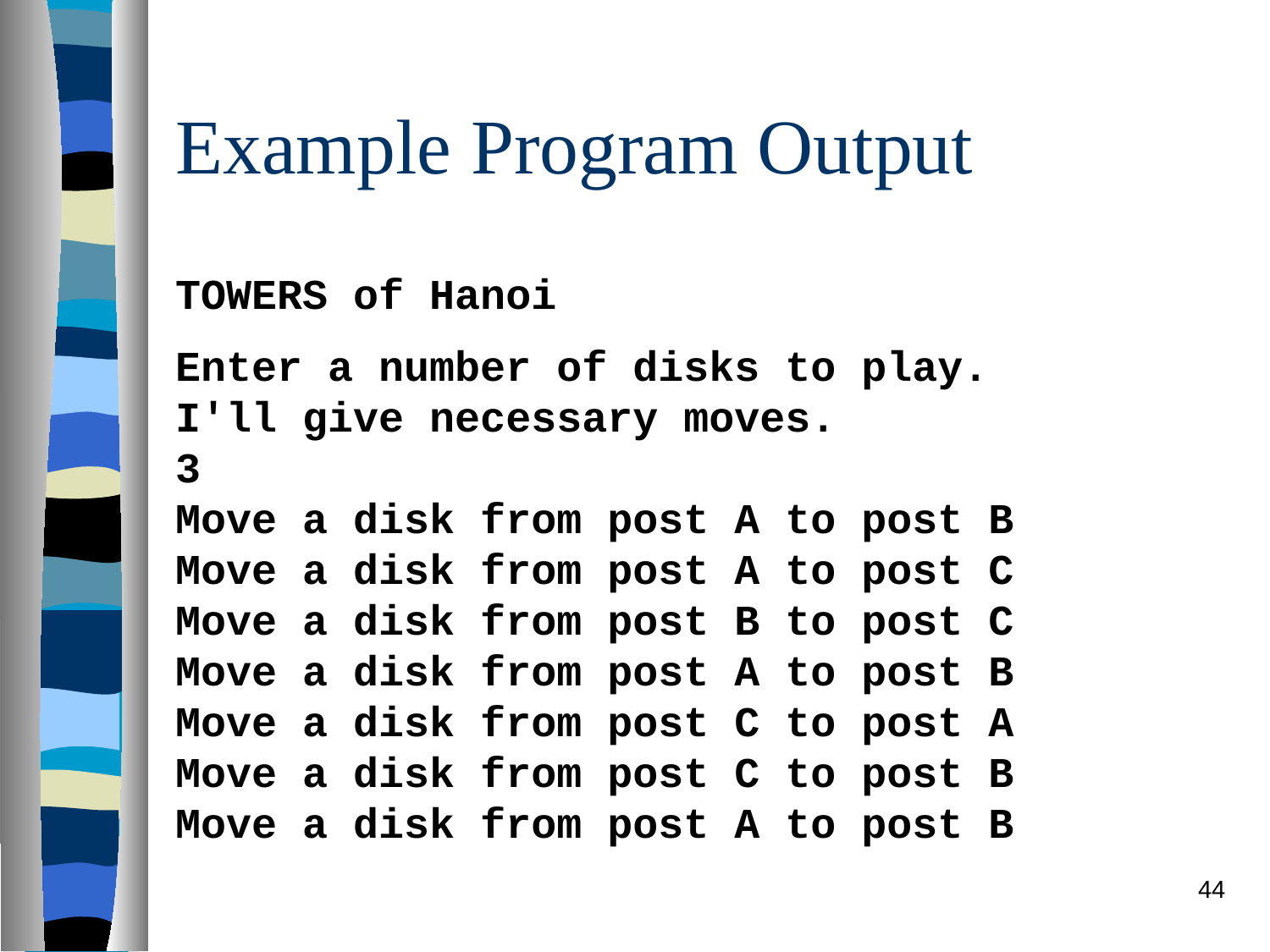

# Example Program Output
TOWERS of Hanoi
Enter a number of disks to play.
I'll give necessary moves.
3
Move a disk from post A to post B
Move a disk from post A to post C
Move a disk from post B to post C
Move a disk from post A to post B
Move a disk from post C to post A
Move a disk from post C to post B
Move a disk from post A to post B
44